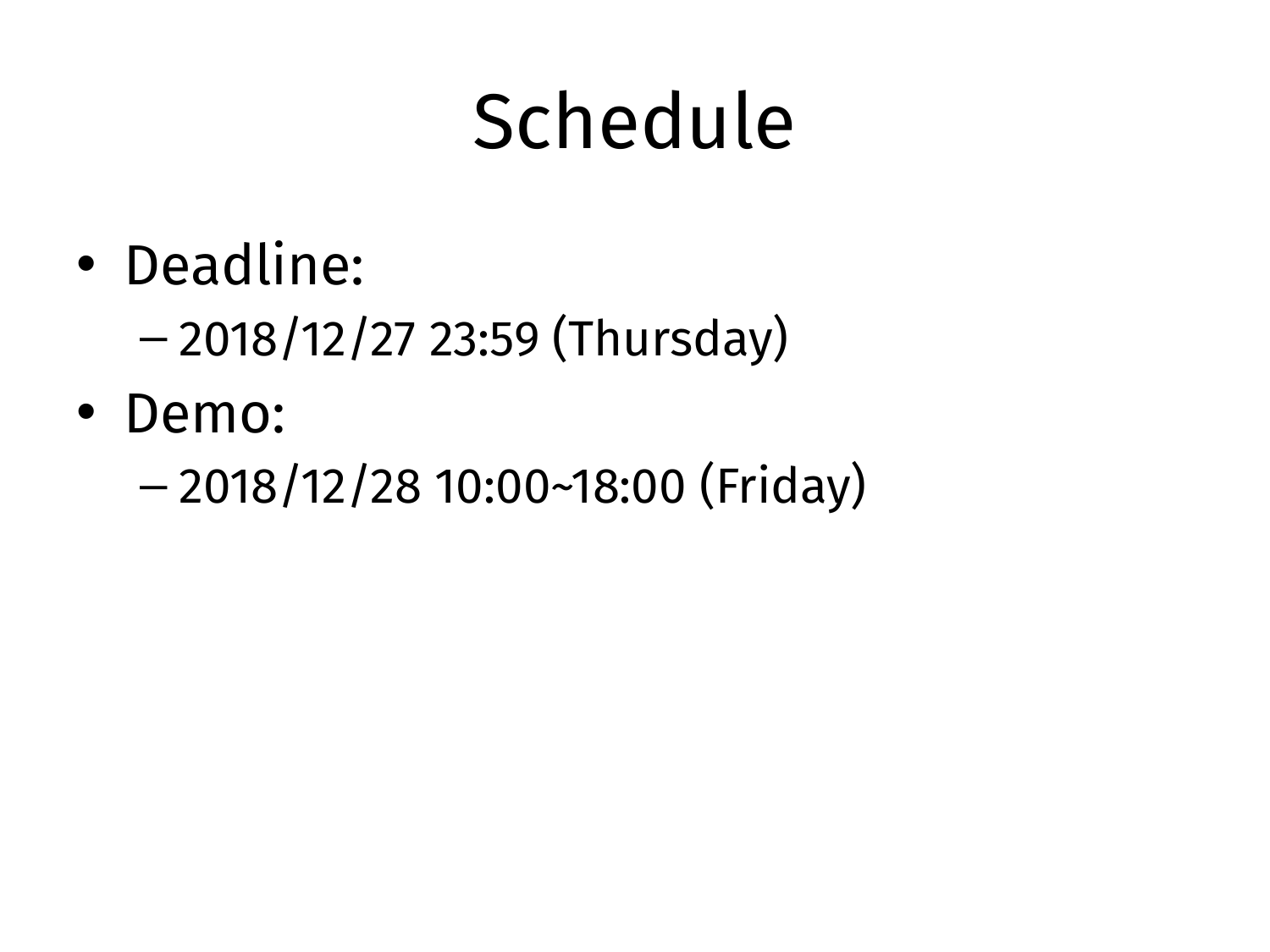

# Schedule
Deadline:
2018/12/27 23:59 (Thursday)
Demo:
2018/12/28 10:00~18:00 (Friday)